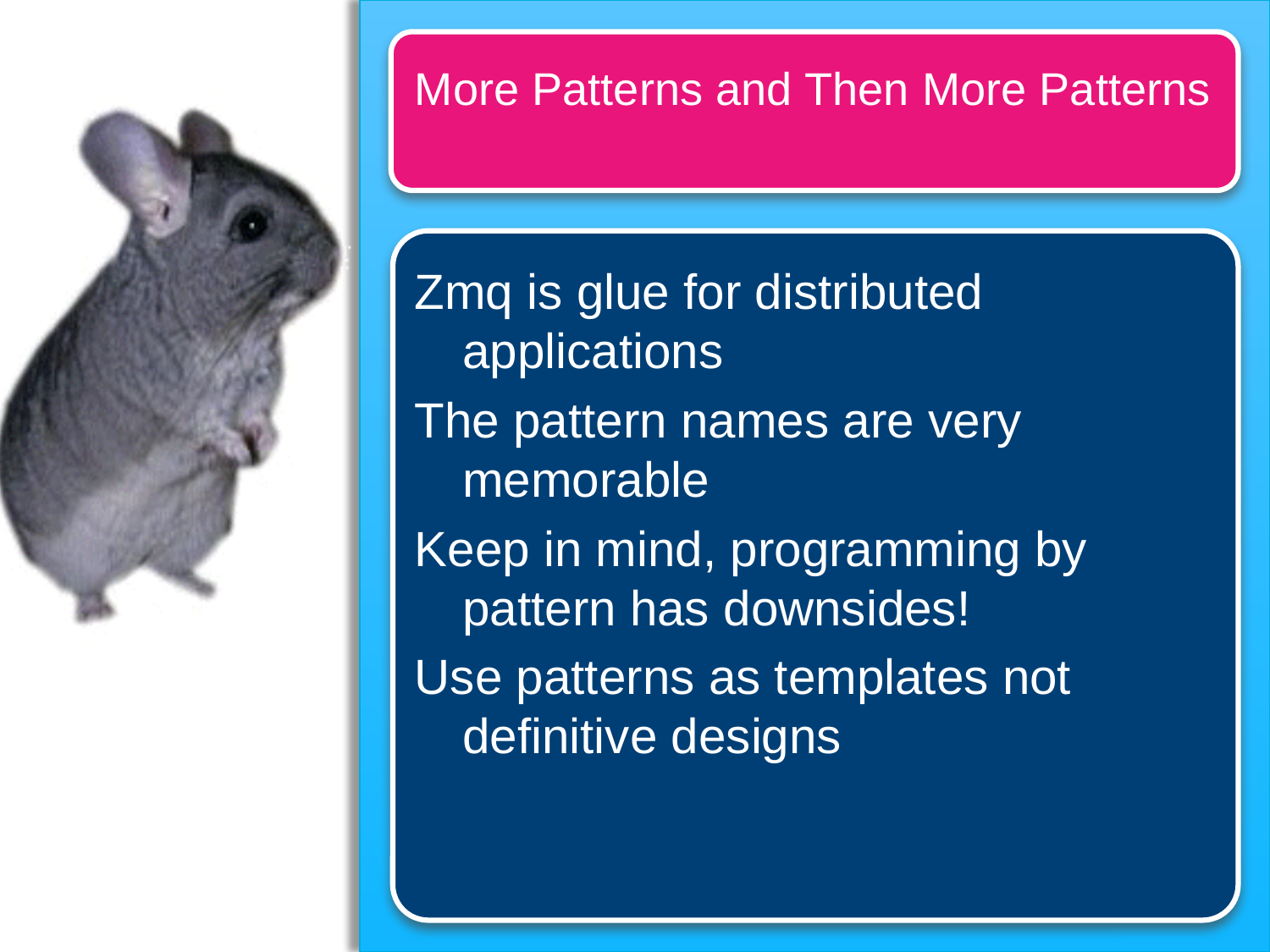

More Patterns and Then More Patterns
Zmq is glue for distributed applications
The pattern names are very memorable
Keep in mind, programming by pattern has downsides!
Use patterns as templates not definitive designs